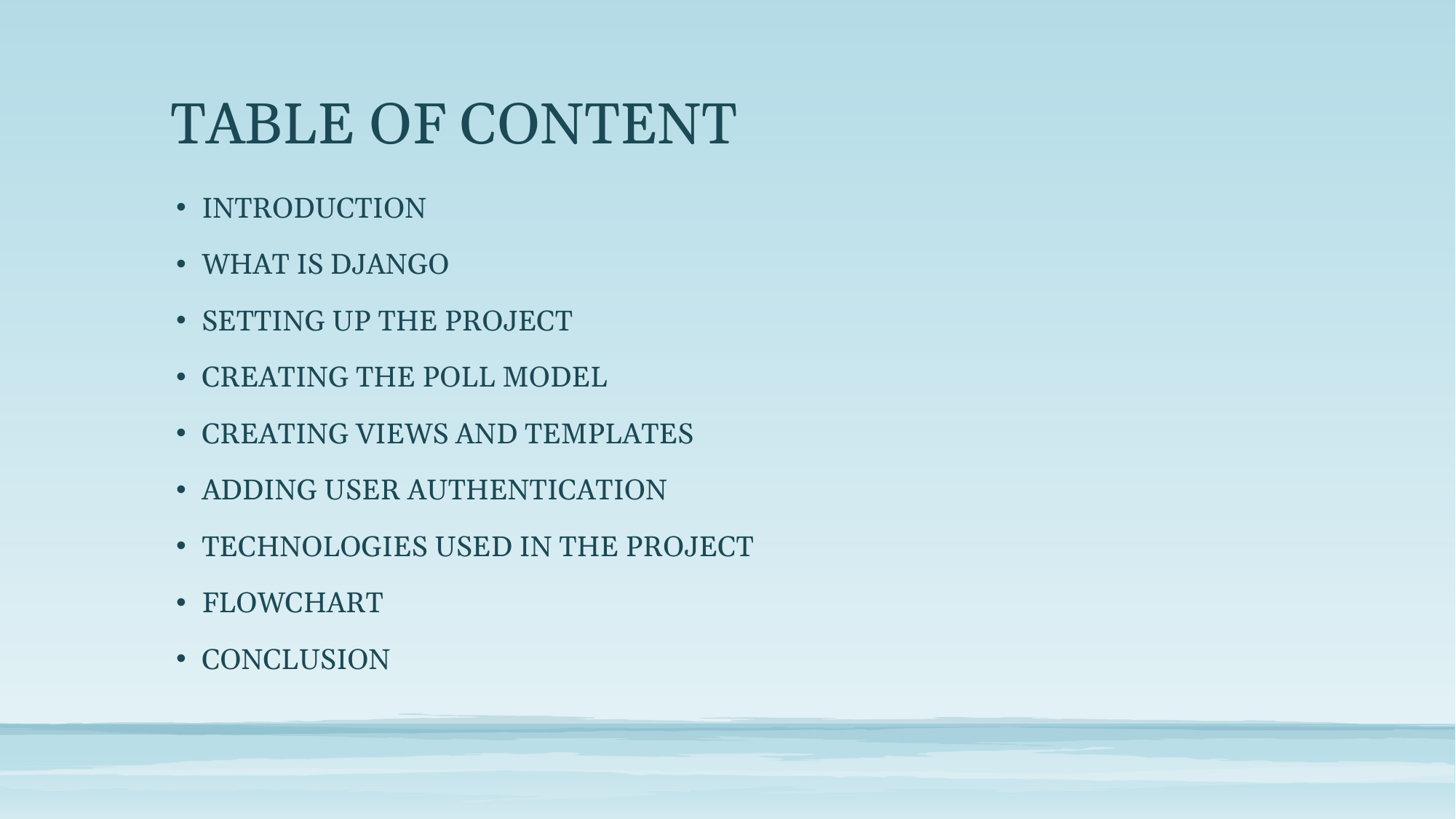

# TABLE OF CONTENT
INTRODUCTION
WHAT IS DJANGO
SETTING UP THE PROJECT
CREATING THE POLL MODEL
CREATING VIEWS AND TEMPLATES
ADDING USER AUTHENTICATION
TECHNOLOGIES USED IN THE PROJECT
FLOWCHART
CONCLUSION